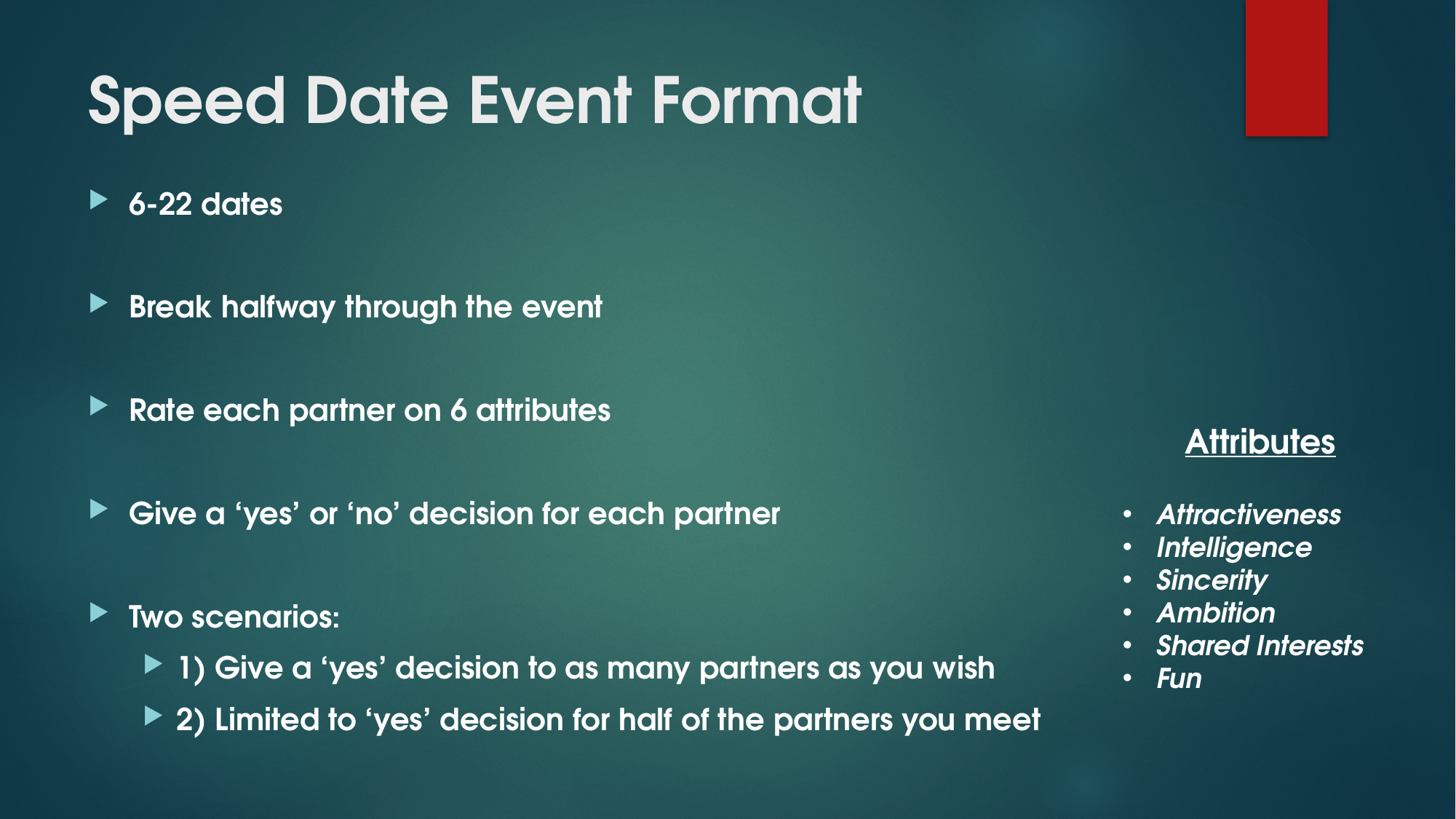

# Speed Date Event Format
6-22 dates

Break halfway through the event

Rate each partner on 6 attributes

Give a ‘yes’ or ‘no’ decision for each partner

Two scenarios:
1) Give a ‘yes’ decision to as many partners as you wish
2) Limited to ‘yes’ decision for half of the partners you meet

Attributes

Attractiveness
Intelligence
Sincerity
Ambition
Shared Interests
Fun